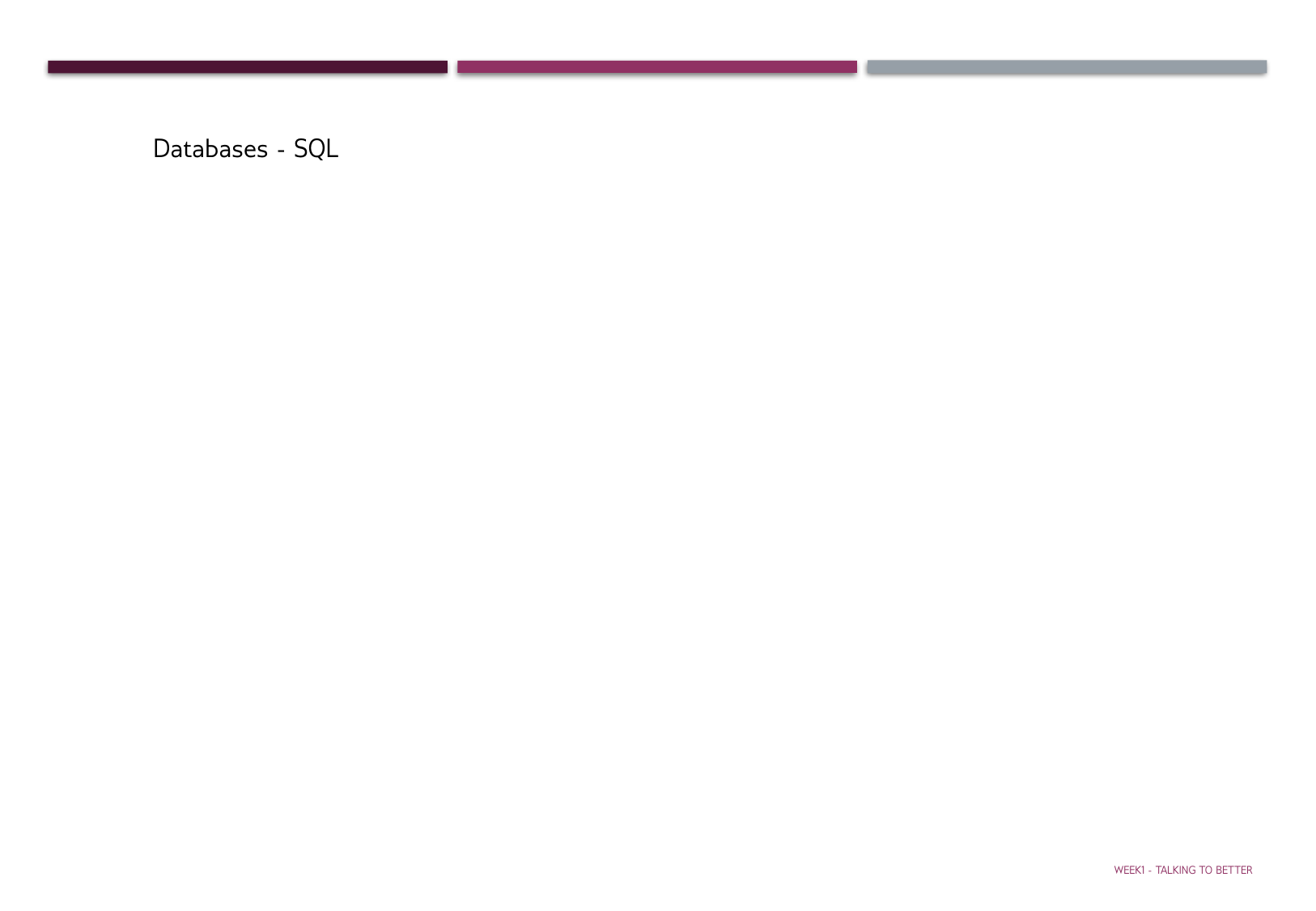

Databases - SQL
Week1 - talking to Better